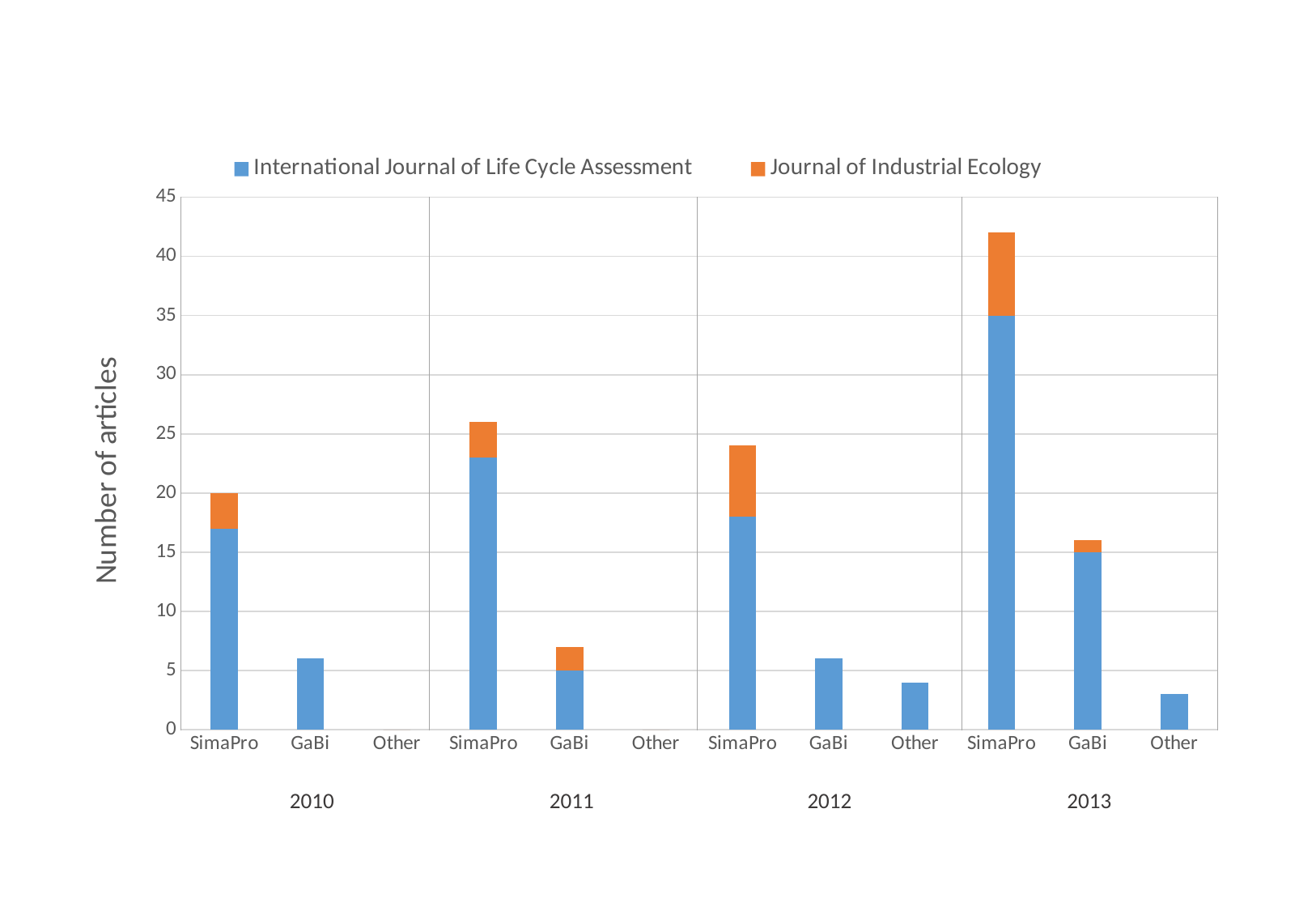

### Chart

| Category | International Journal of Life Cycle Assessment | Journal of Industrial Ecology |
|---|---|---|
| SimaPro | 17.0 | 3.0 |
| GaBi | 6.0 | 0.0 |
| Other | 0.0 | 0.0 |
| SimaPro | 23.0 | 3.0 |
| GaBi | 5.0 | 2.0 |
| Other | 0.0 | 0.0 |
| SimaPro | 18.0 | 6.0 |
| GaBi | 6.0 | 0.0 |
| Other | 4.0 | 0.0 |
| SimaPro | 35.0 | 7.0 |
| GaBi | 15.0 | 1.0 |
| Other | 3.0 | 0.0 |
2010
2011
2012
2013